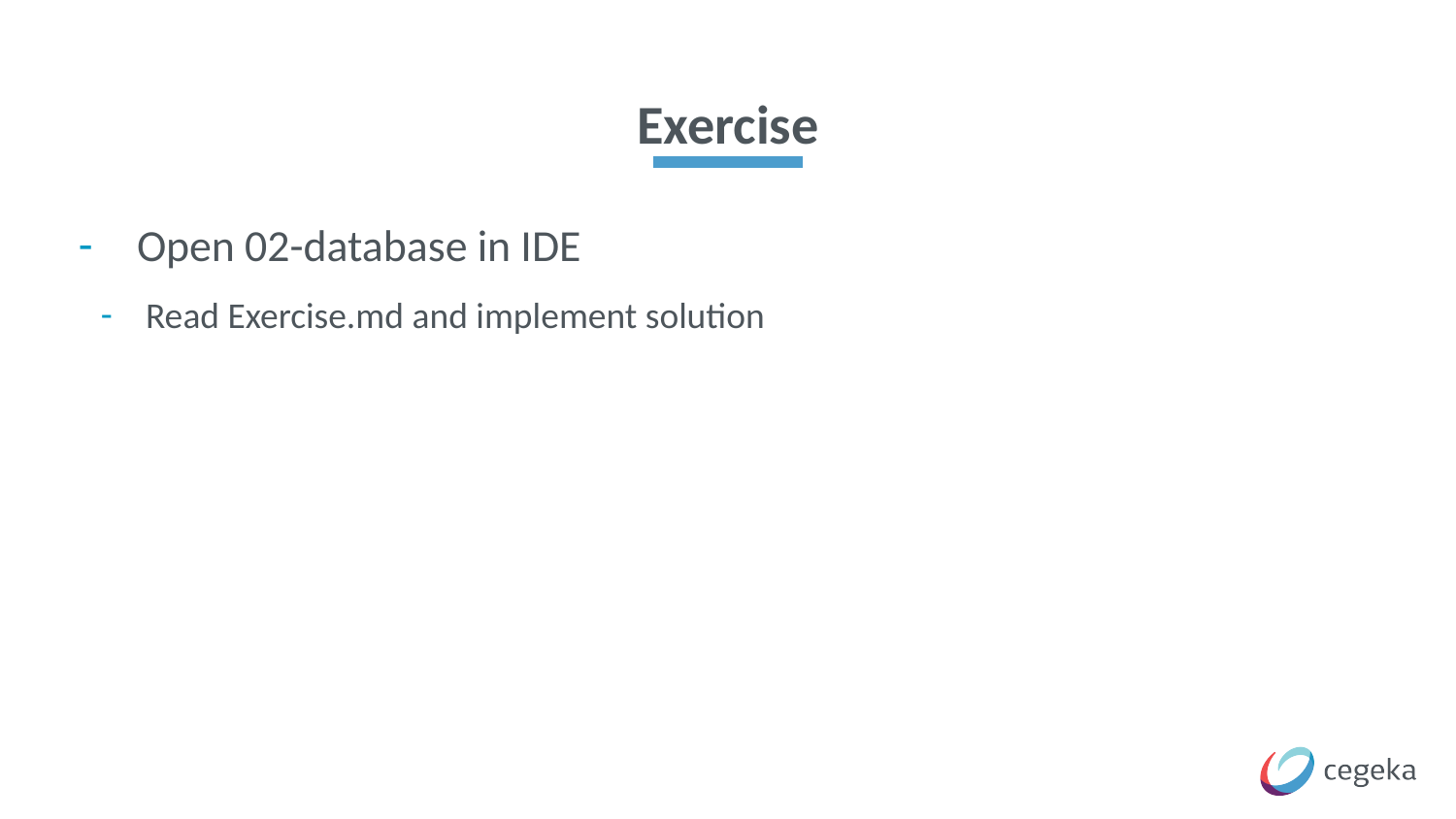

# Exercise
Open 02-database in IDE
Read Exercise.md and implement solution